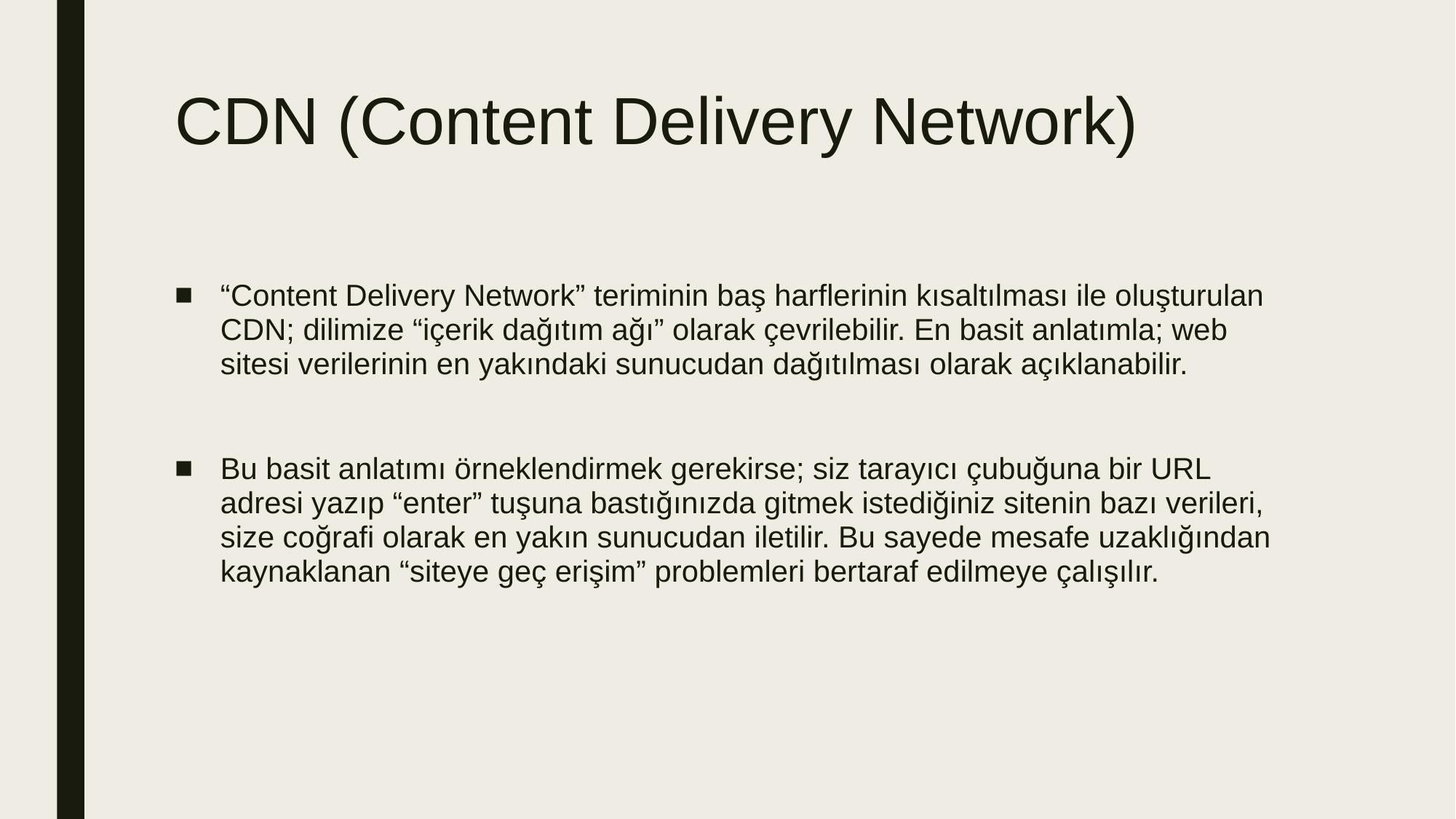

# CDN (Content Delivery Network)
“Content Delivery Network” teriminin baş harflerinin kısaltılması ile oluşturulan CDN; dilimize “içerik dağıtım ağı” olarak çevrilebilir. En basit anlatımla; web sitesi verilerinin en yakındaki sunucudan dağıtılması olarak açıklanabilir.

Bu basit anlatımı örneklendirmek gerekirse; siz tarayıcı çubuğuna bir URL adresi yazıp “enter” tuşuna bastığınızda gitmek istediğiniz sitenin bazı verileri, size coğrafi olarak en yakın sunucudan iletilir. Bu sayede mesafe uzaklığından kaynaklanan “siteye geç erişim” problemleri bertaraf edilmeye çalışılır.